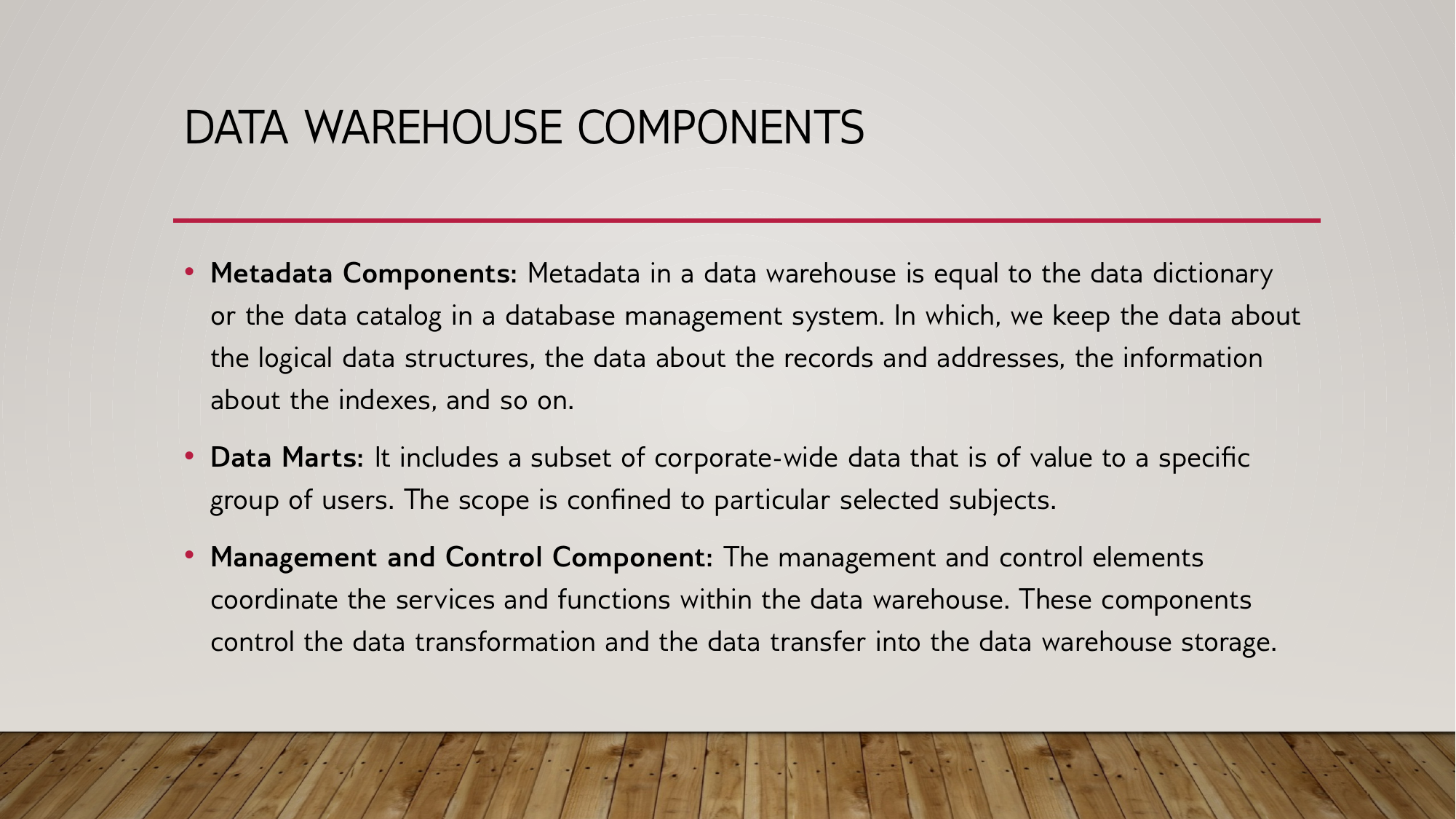

# Data warehouse components
Metadata Components: Metadata in a data warehouse is equal to the data dictionary or the data catalog in a database management system. In which, we keep the data about the logical data structures, the data about the records and addresses, the information about the indexes, and so on.
Data Marts: It includes a subset of corporate-wide data that is of value to a specific group of users. The scope is confined to particular selected subjects.
Management and Control Component: The management and control elements coordinate the services and functions within the data warehouse. These components control the data transformation and the data transfer into the data warehouse storage.